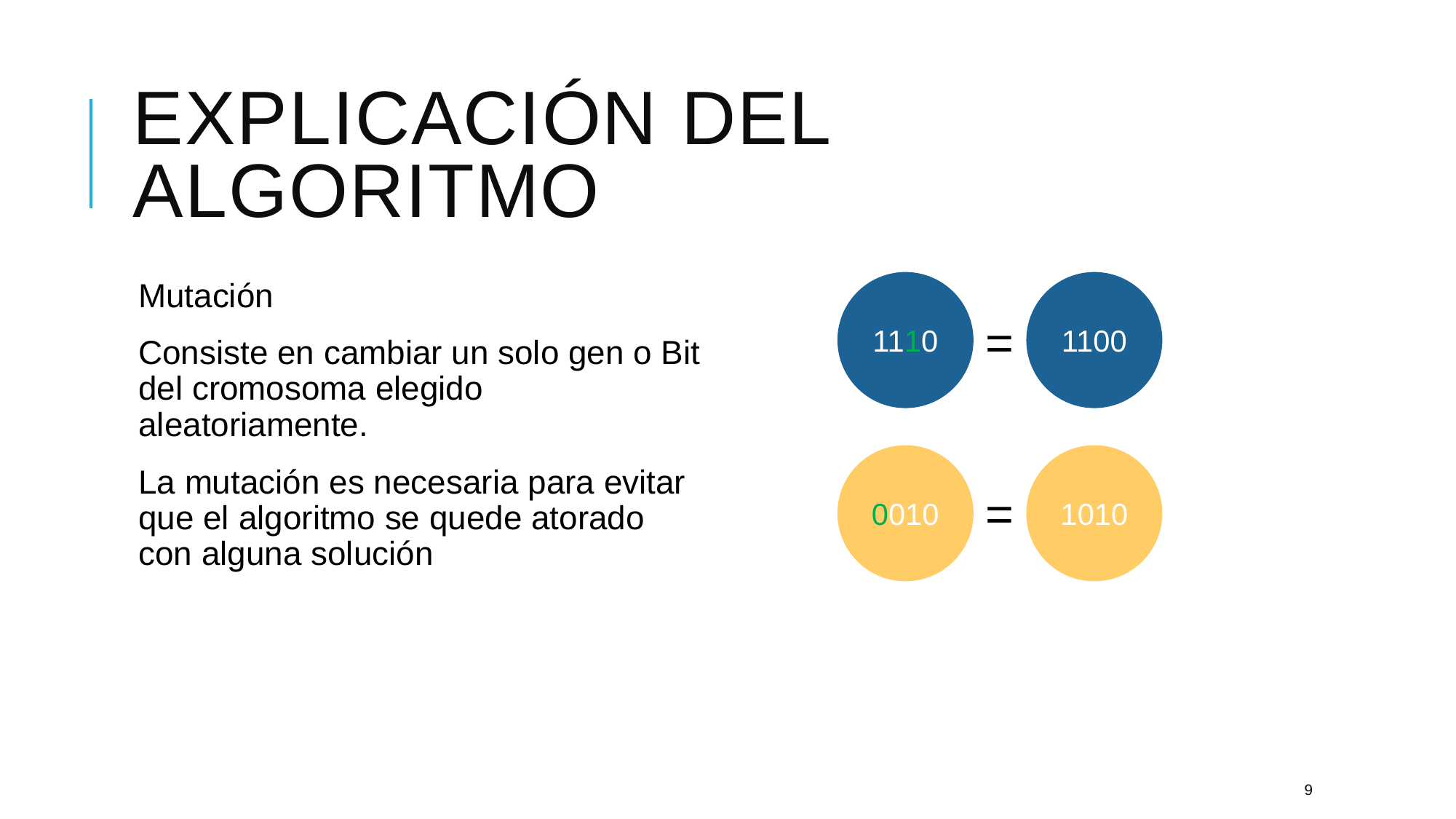

# Explicación del algoritmo
Mutación
Consiste en cambiar un solo gen o Bit del cromosoma elegido aleatoriamente.
La mutación es necesaria para evitar que el algoritmo se quede atorado con alguna solución
1110
1100
=
0010
1010
=
9